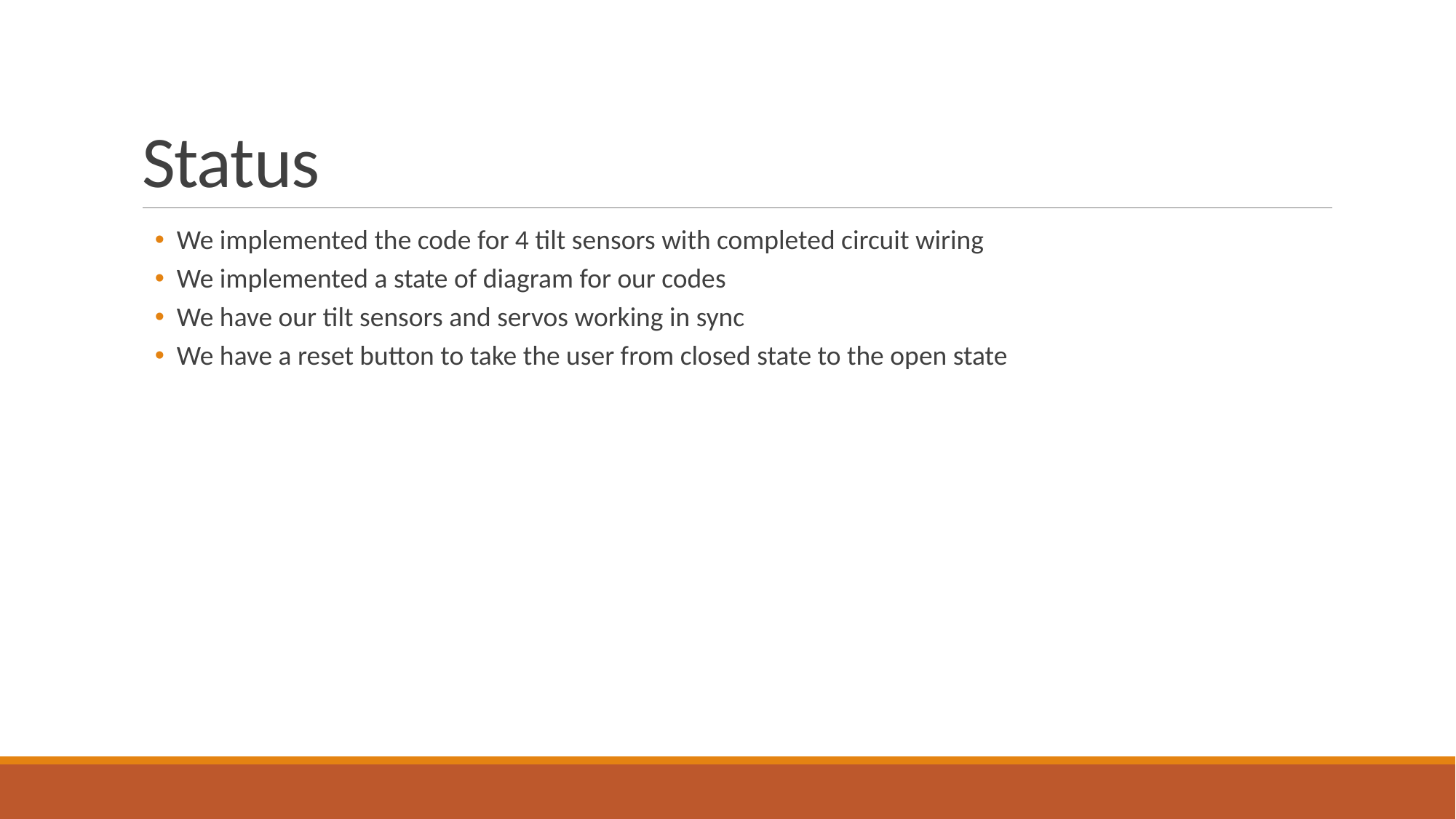

# Status
We implemented the code for 4 tilt sensors with completed circuit wiring
We implemented a state of diagram for our codes
We have our tilt sensors and servos working in sync
We have a reset button to take the user from closed state to the open state